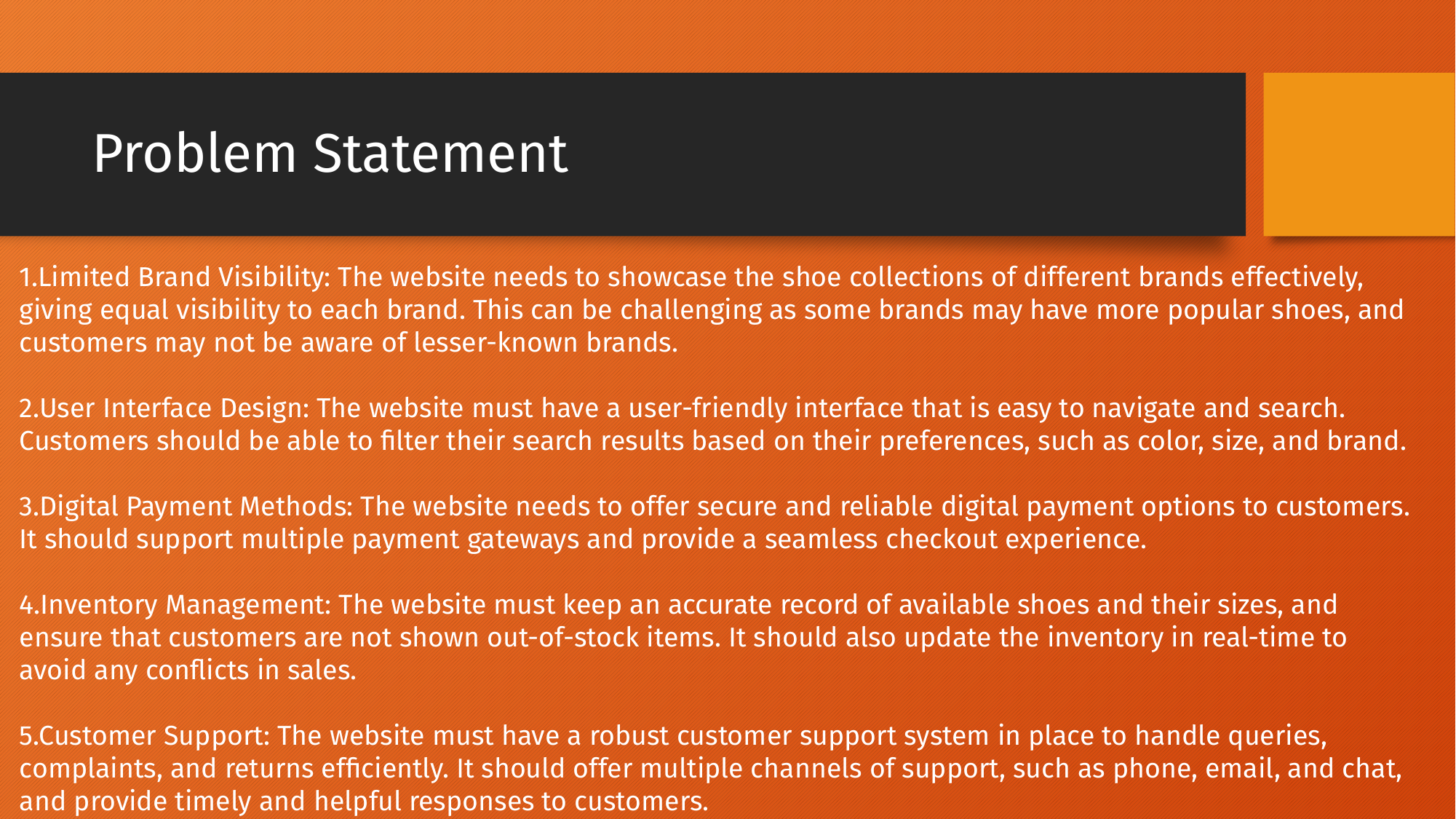

# Problem Statement
1.Limited Brand Visibility: The website needs to showcase the shoe collections of different brands effectively, giving equal visibility to each brand. This can be challenging as some brands may have more popular shoes, and customers may not be aware of lesser-known brands.

2.User Interface Design: The website must have a user-friendly interface that is easy to navigate and search. Customers should be able to filter their search results based on their preferences, such as color, size, and brand.

3.Digital Payment Methods: The website needs to offer secure and reliable digital payment options to customers. It should support multiple payment gateways and provide a seamless checkout experience.

4.Inventory Management: The website must keep an accurate record of available shoes and their sizes, and ensure that customers are not shown out-of-stock items. It should also update the inventory in real-time to avoid any conflicts in sales.

5.Customer Support: The website must have a robust customer support system in place to handle queries, complaints, and returns efficiently. It should offer multiple channels of support, such as phone, email, and chat, and provide timely and helpful responses to customers.